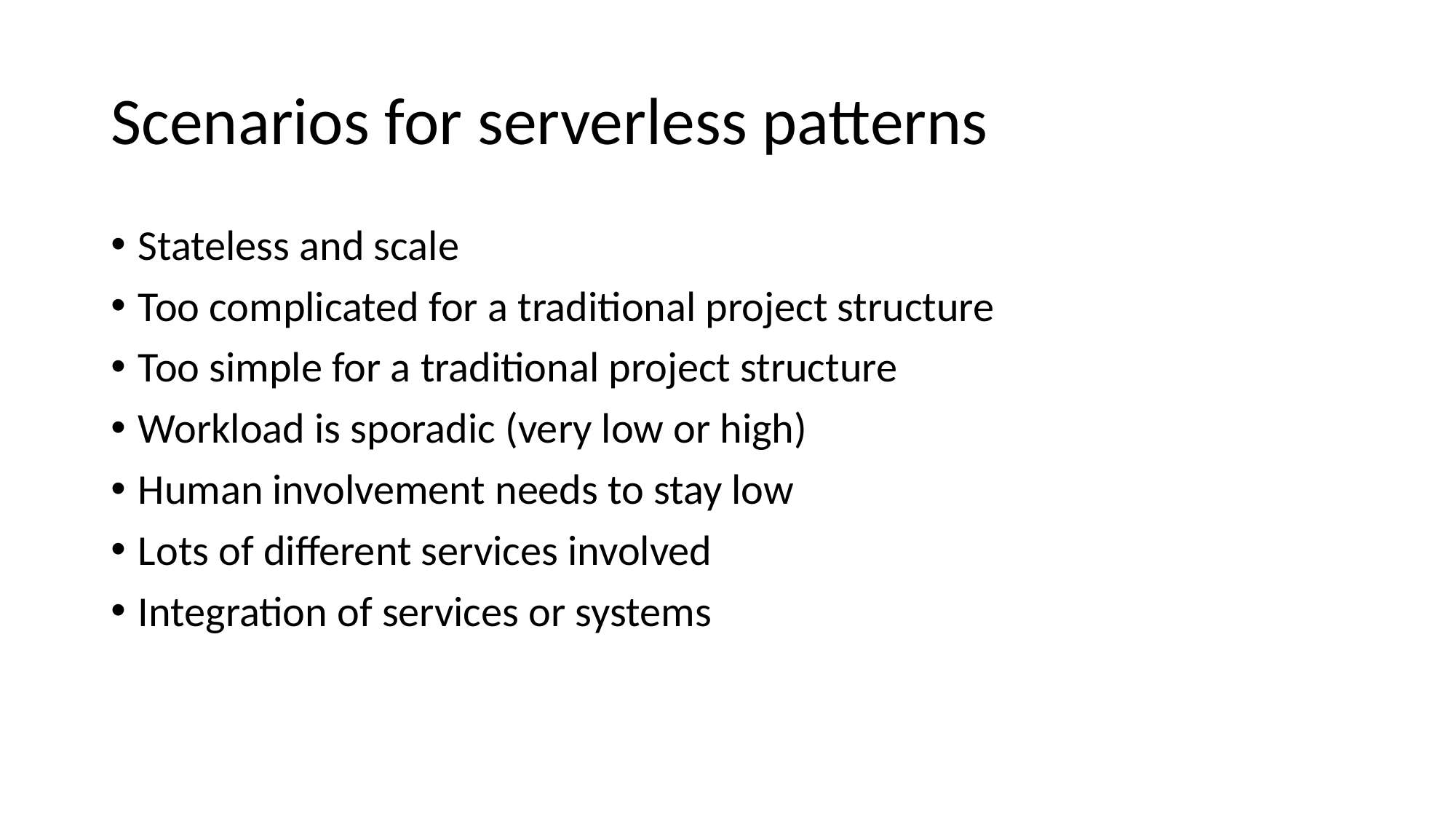

# Scenarios for serverless patterns
Stateless and scale
Too complicated for a traditional project structure
Too simple for a traditional project structure
Workload is sporadic (very low or high)
Human involvement needs to stay low
Lots of different services involved
Integration of services or systems